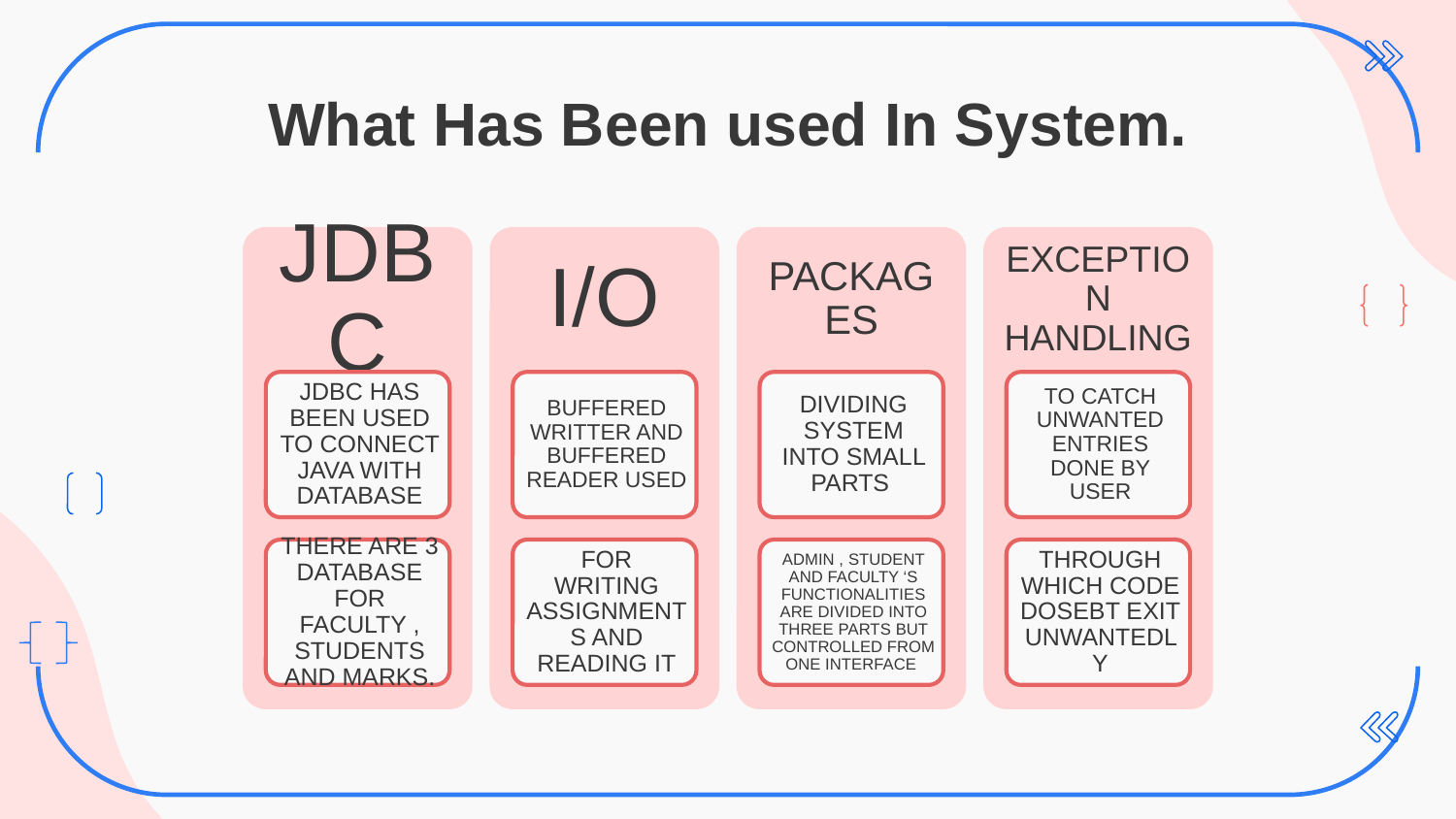

# What Has Been used In System.
JDBC
JDBC HAS BEEN USED TO CONNECT JAVA WITH DATABASE
THERE ARE 3 DATABASE FOR FACULTY , STUDENTS AND MARKS.
I/O
BUFFERED WRITTER AND BUFFERED READER USED
FOR WRITING ASSIGNMENTS AND READING IT
PACKAGES
DIVIDING SYSTEM INTO SMALL PARTS
ADMIN , STUDENT AND FACULTY ‘S FUNCTIONALITIES ARE DIVIDED INTO THREE PARTS BUT CONTROLLED FROM ONE INTERFACE
EXCEPTION HANDLING
TO CATCH UNWANTED ENTRIES DONE BY USER
THROUGH WHICH CODE DOSEBT EXIT UNWANTEDLY